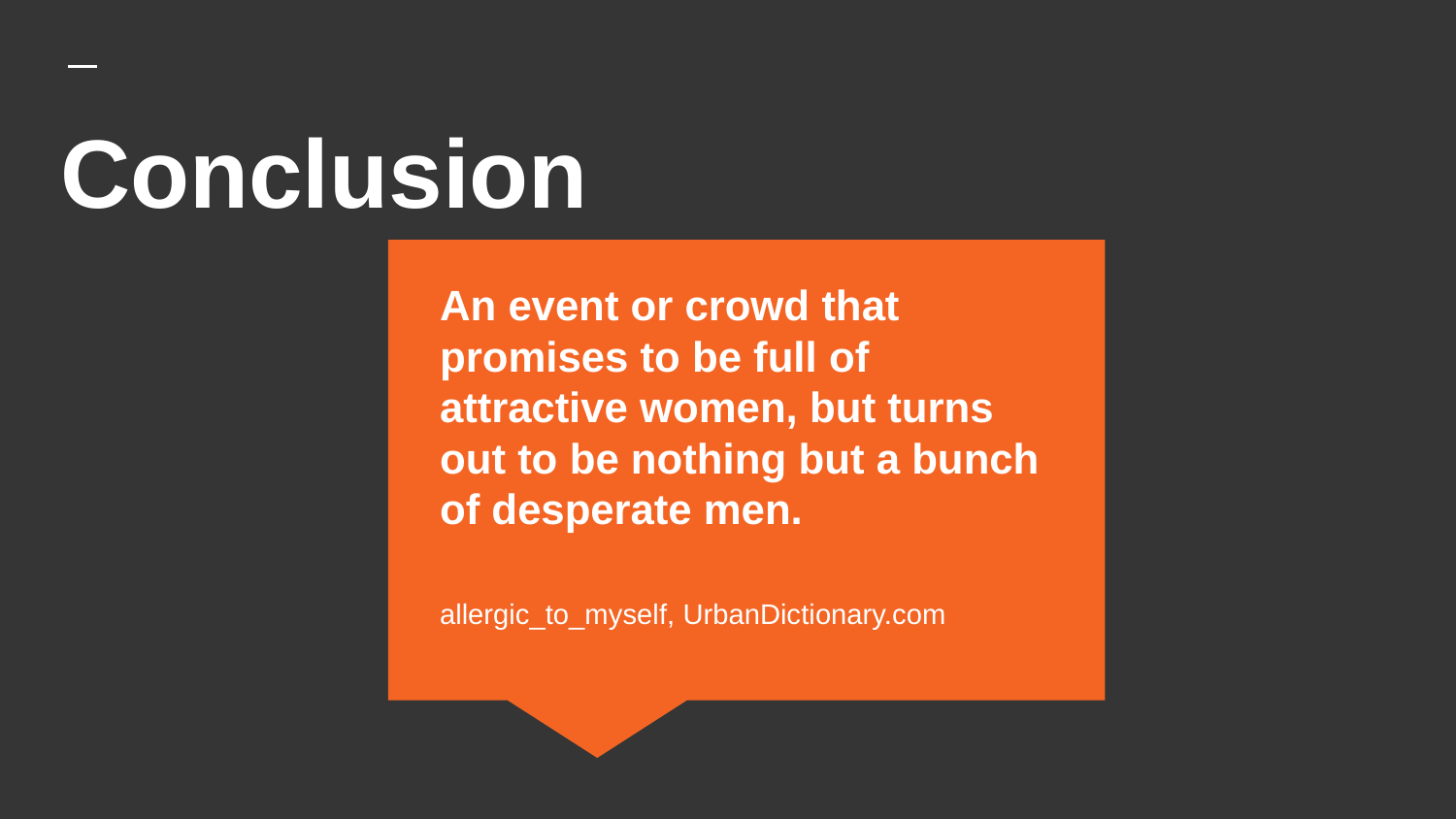

# Conclusion

An event or crowd that promises to be full of attractive women, but turns out to be nothing but a bunch of desperate men.

allergic_to_myself, UrbanDictionary.com